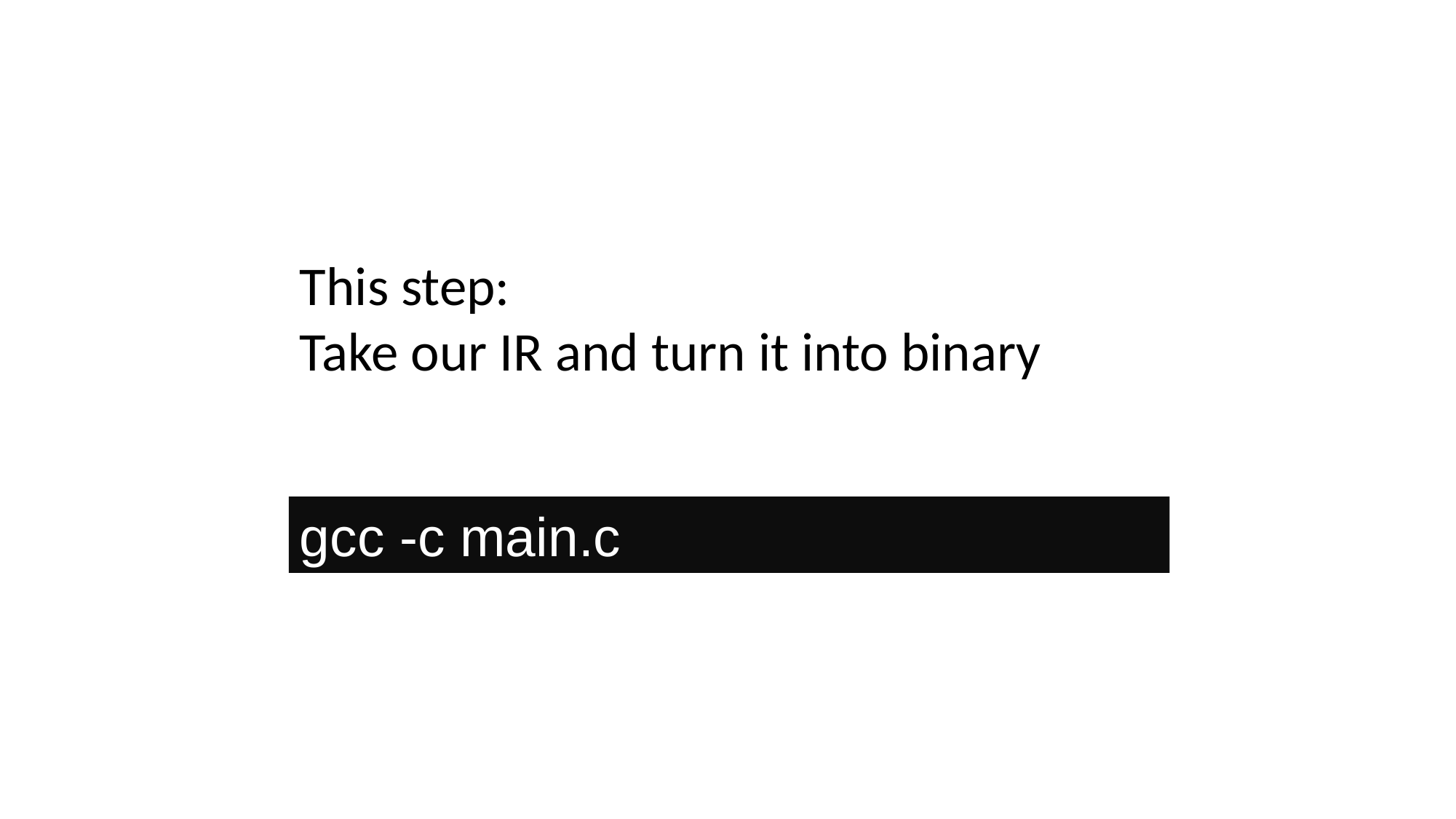

This step:
Take our IR and turn it into binary
gcc -c main.c